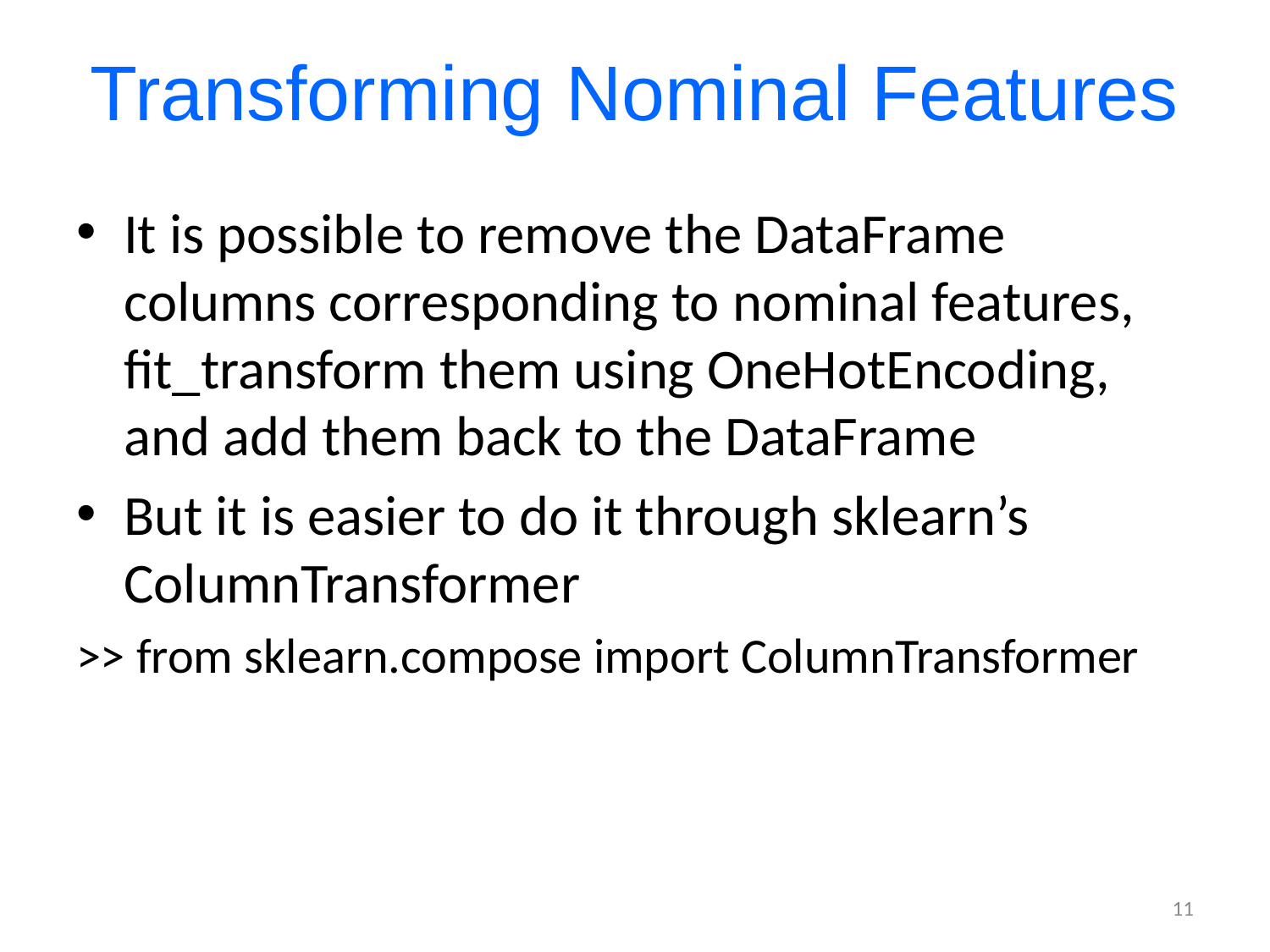

# Transforming Nominal Features
It is possible to remove the DataFrame columns corresponding to nominal features, fit_transform them using OneHotEncoding, and add them back to the DataFrame
But it is easier to do it through sklearn’s  ColumnTransformer
>> from sklearn.compose import ColumnTransformer
11